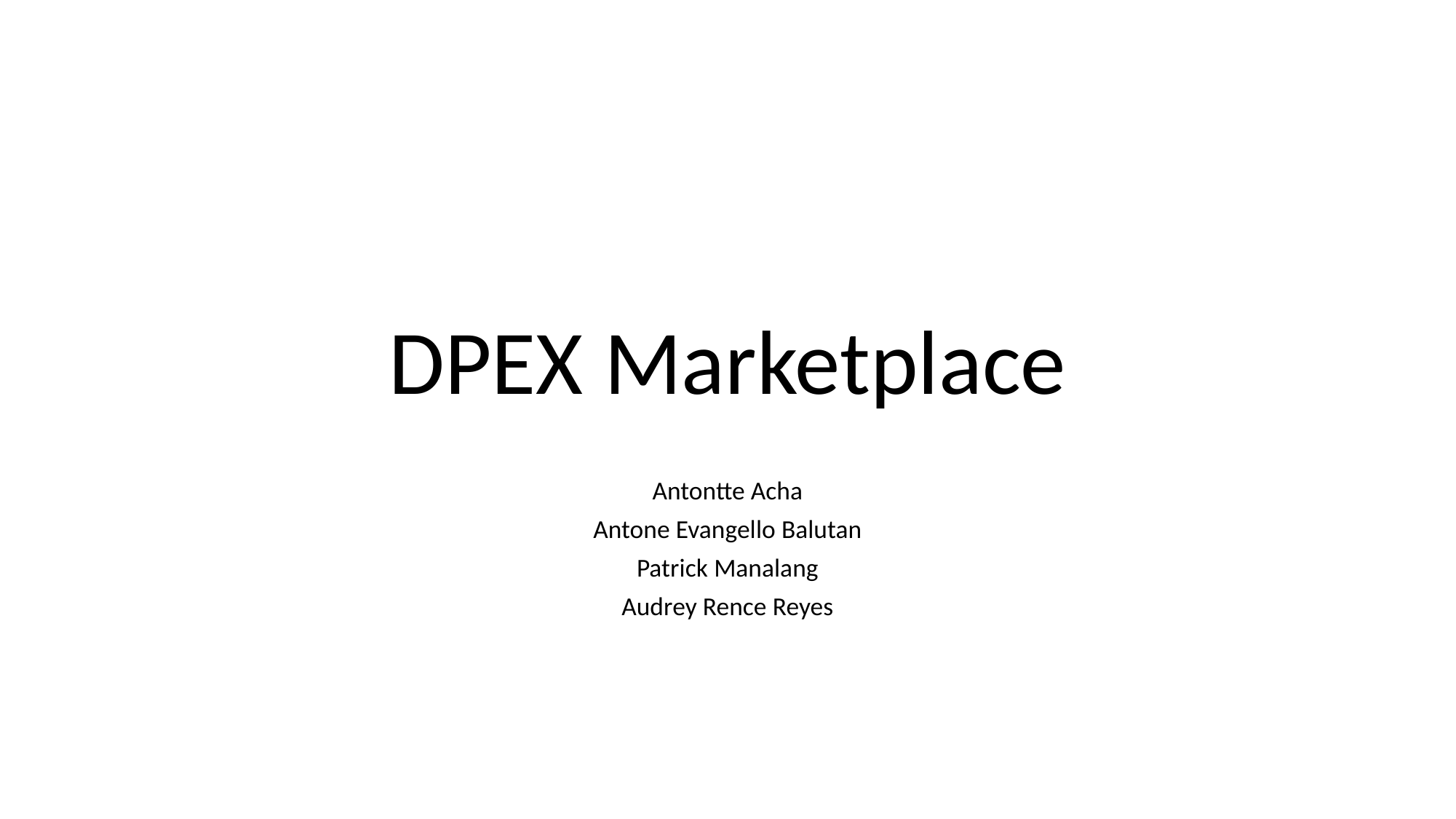

# DPEX Marketplace

Antontte Acha
Antone Evangello Balutan
Patrick Manalang
Audrey Rence Reyes